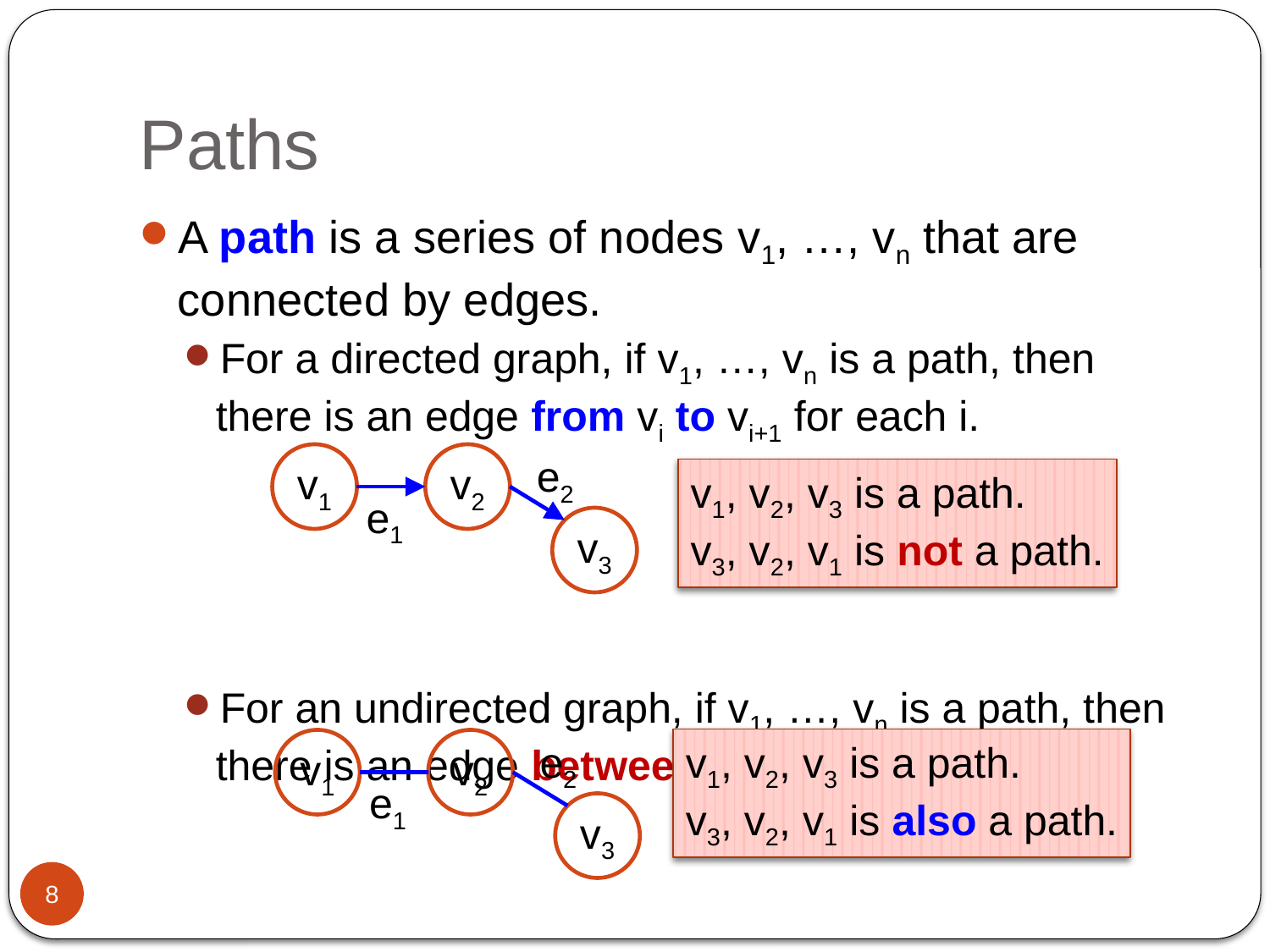

# Paths
A path is a series of nodes v1, …, vn that are connected by edges.
For a directed graph, if v1, …, vn is a path, then there is an edge from vi to vi+1 for each i.

For an undirected graph, if v1, …, vn is a path, then there is an edge between vi and vi+1 for each i.
e2
v1
v2
e1
v3
v1, v2, v3 is a path.
v3, v2, v1 is not a path.
e2
v1
v2
e1
v3
v1, v2, v3 is a path.
v3, v2, v1 is also a path.
8